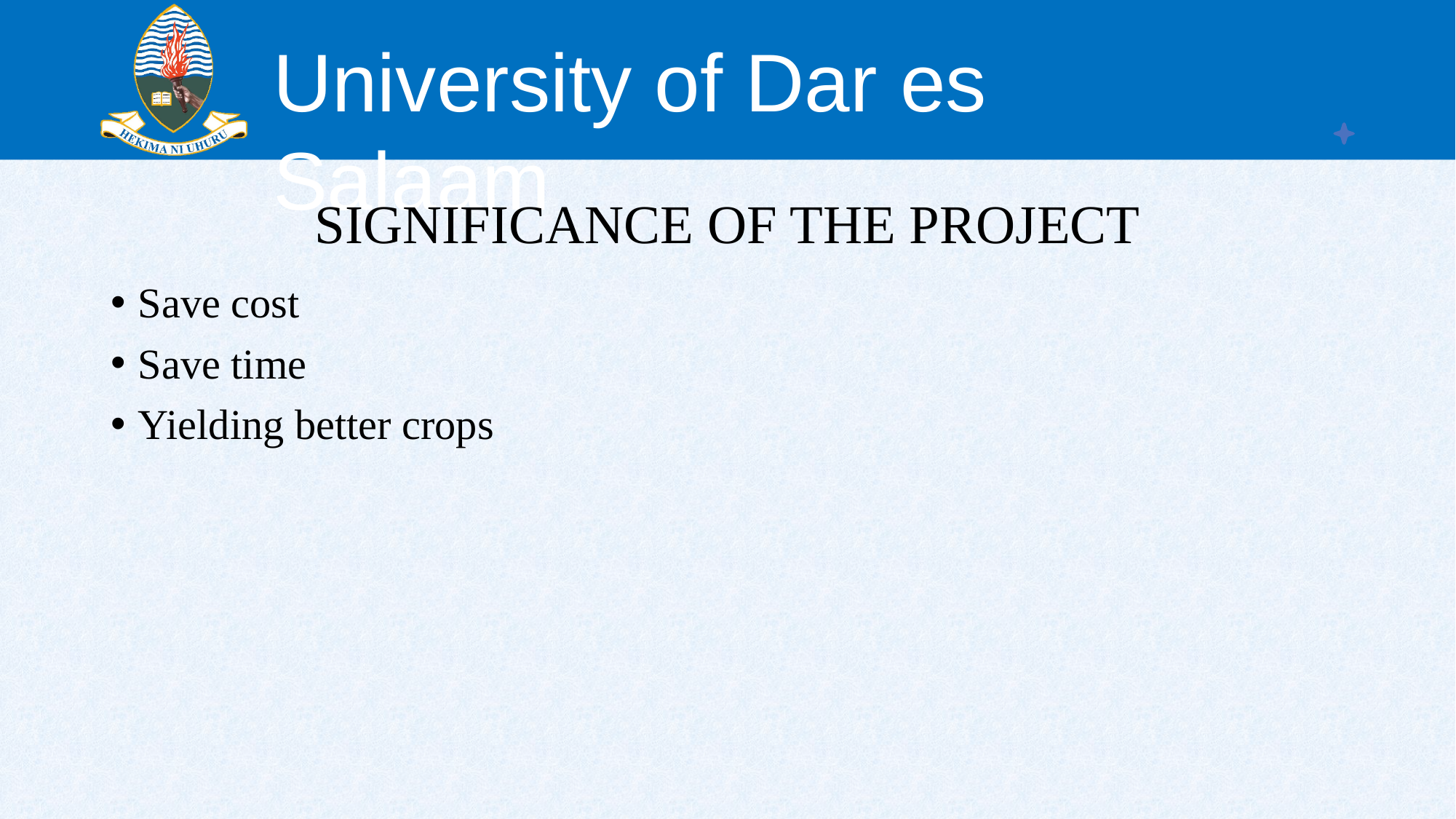

# SIGNIFICANCE OF THE PROJECT
Save cost
Save time
Yielding better crops